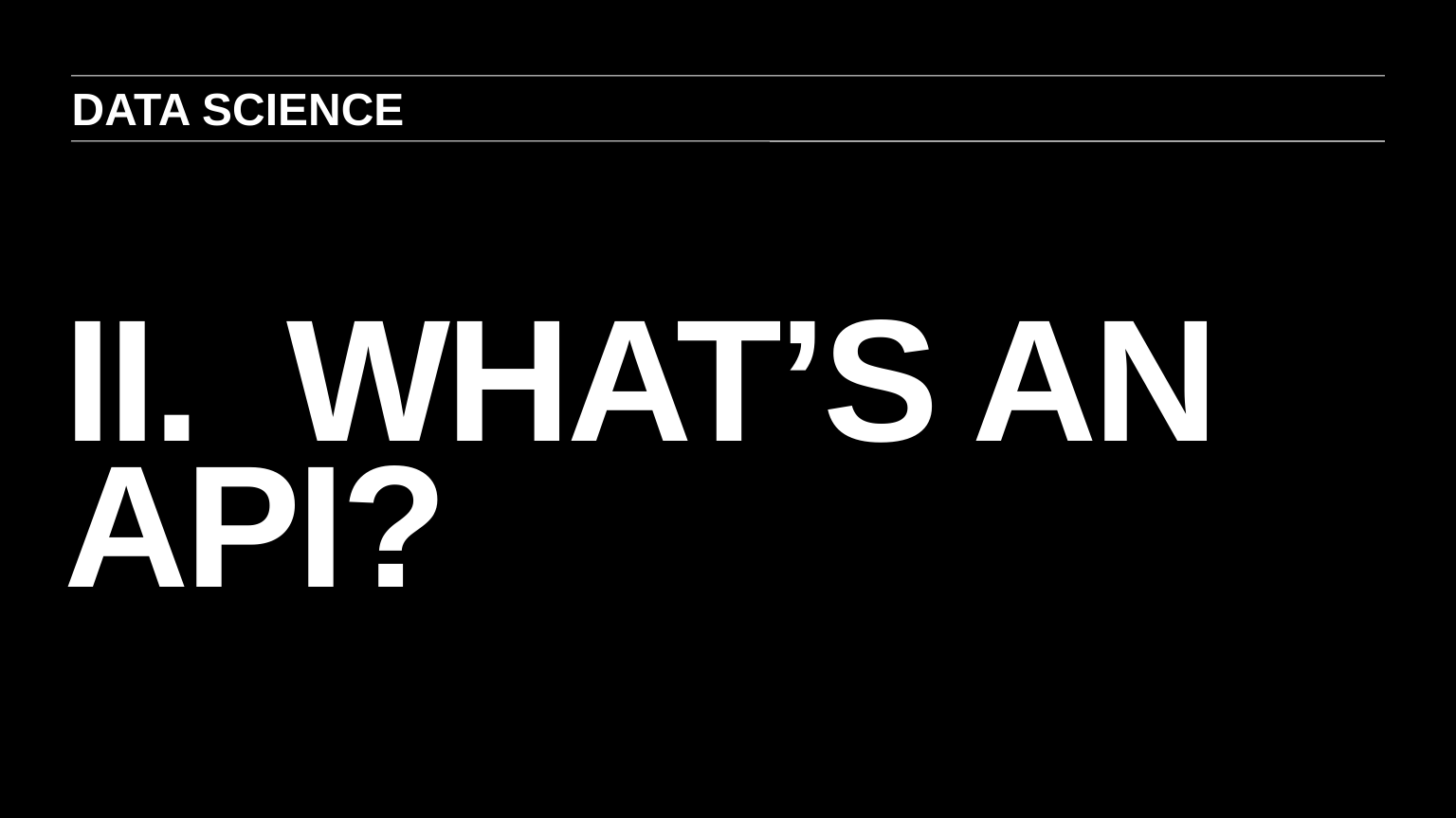

Data science
# II.  What’s an api?